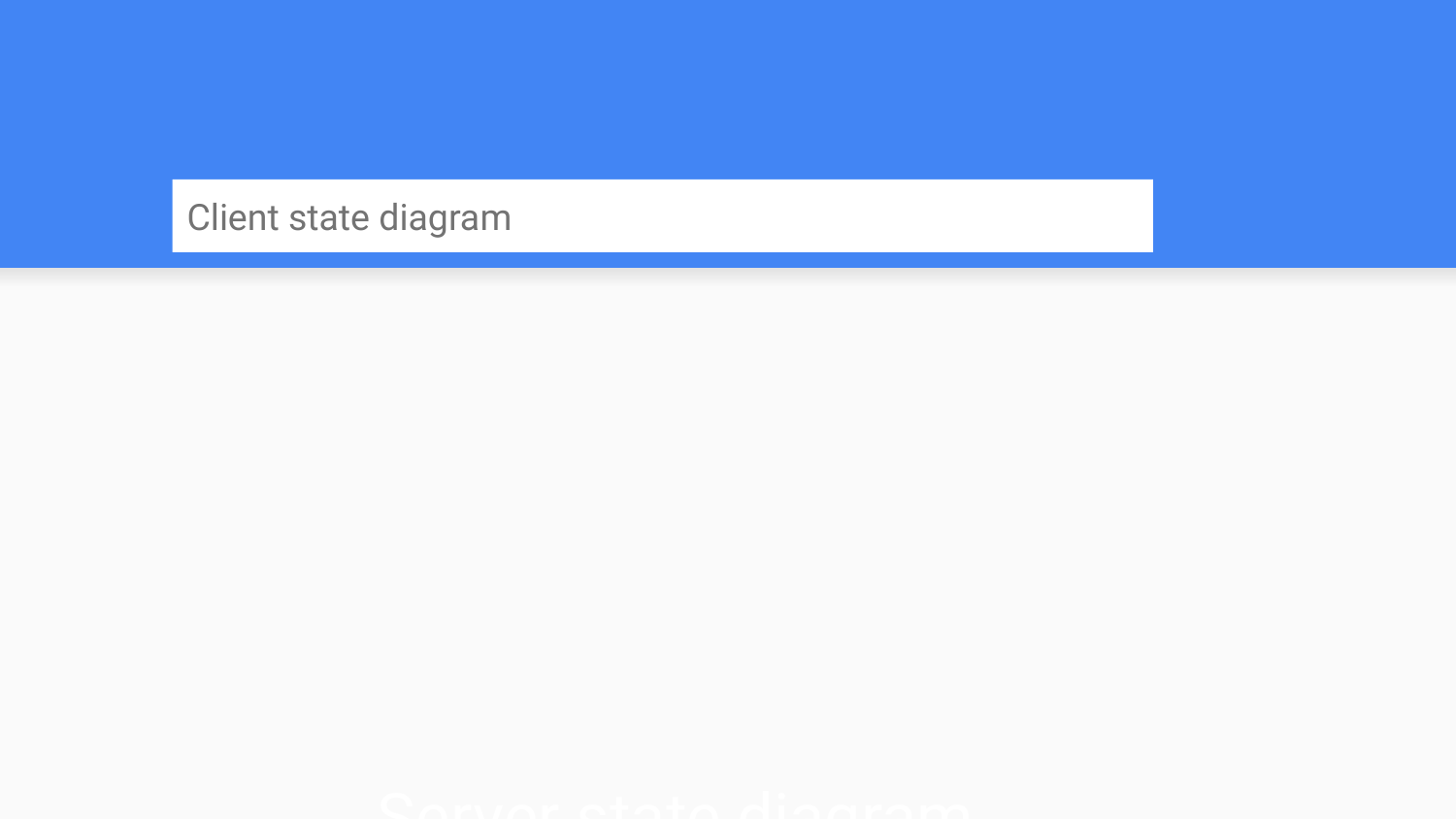

Client state diagram
# Server state diagram